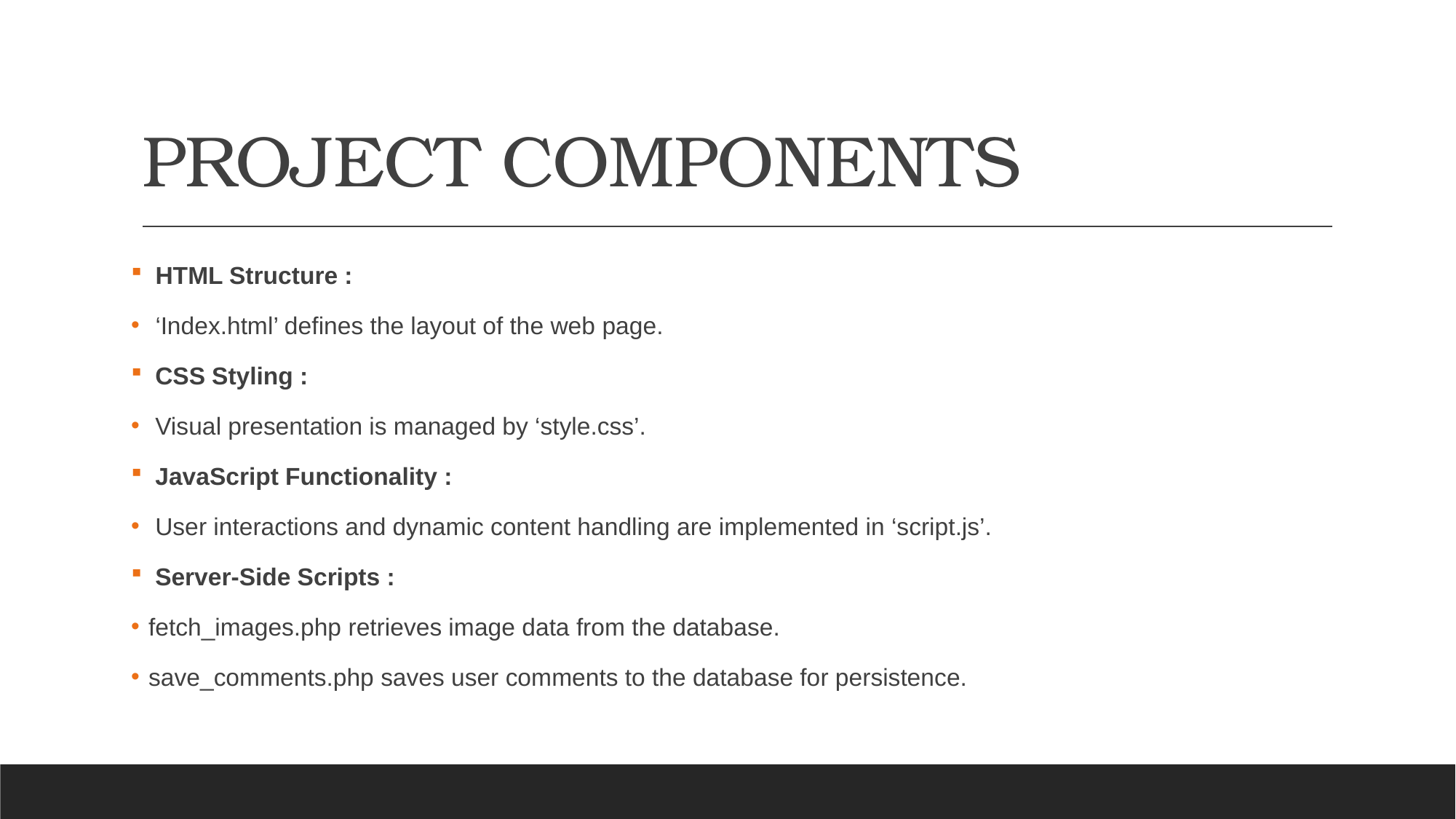

# PROJECT COMPONENTS
  HTML Structure :
  ‘Index.html’ defines the layout of the web page.
  CSS Styling :
  Visual presentation is managed by ‘style.css’.
  JavaScript Functionality :
  User interactions and dynamic content handling are implemented in ‘script.js’.
  Server-Side Scripts :
 fetch_images.php retrieves image data from the database.
 save_comments.php saves user comments to the database for persistence.